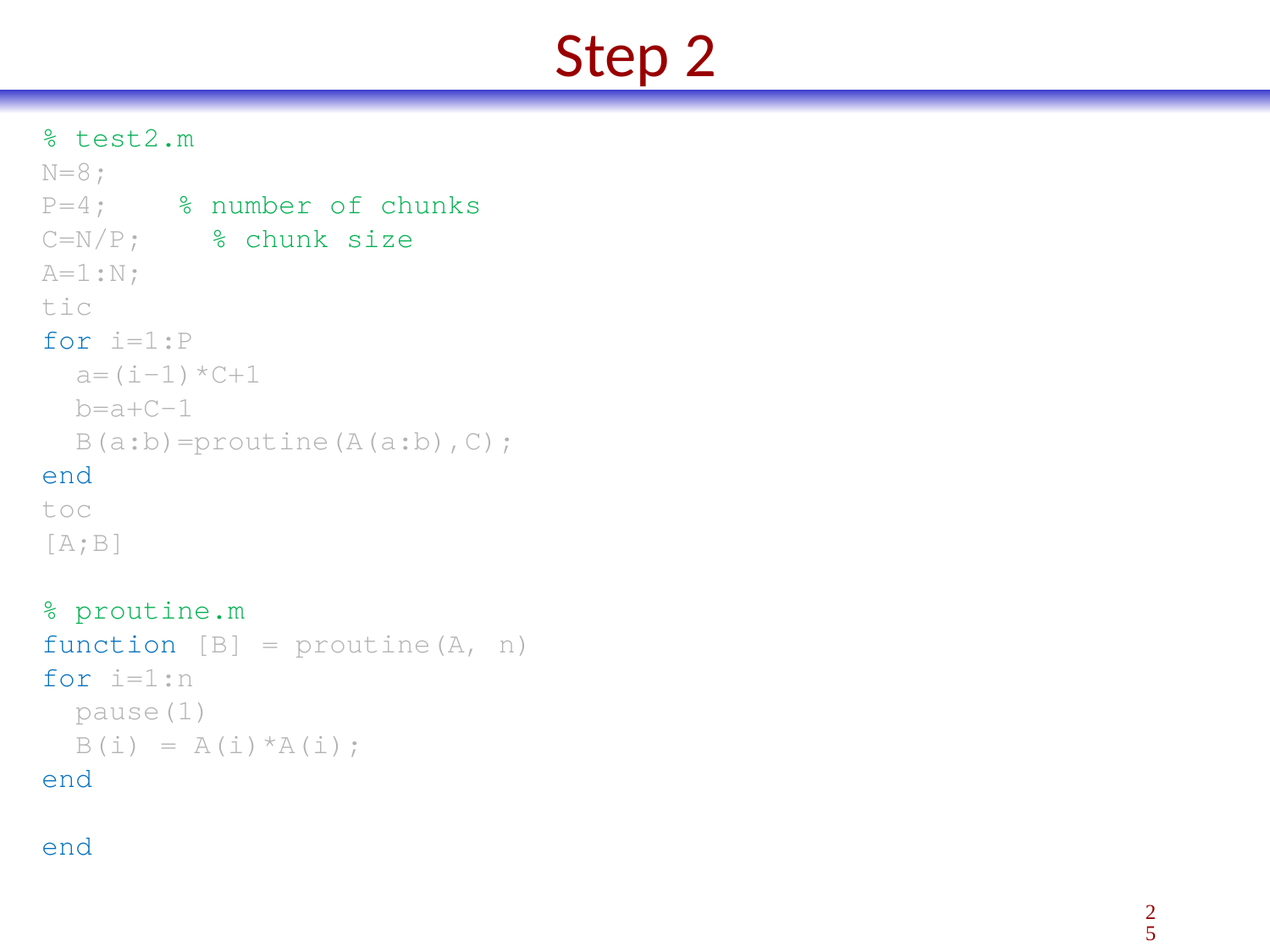

# Step 2
% test2.m
N=8;
P=4;    % number of chunks
C=N/P;    % chunk size
A=1:N;
tic
for i=1:P
  a=(i-1)*C+1
  b=a+C-1
  B(a:b)=proutine(A(a:b),C);
end
toc
[A;B]

% proutine.m
function [B] = proutine(A, n)
for i=1:n
  pause(1)
  B(i) = A(i)*A(i);
end

end

25